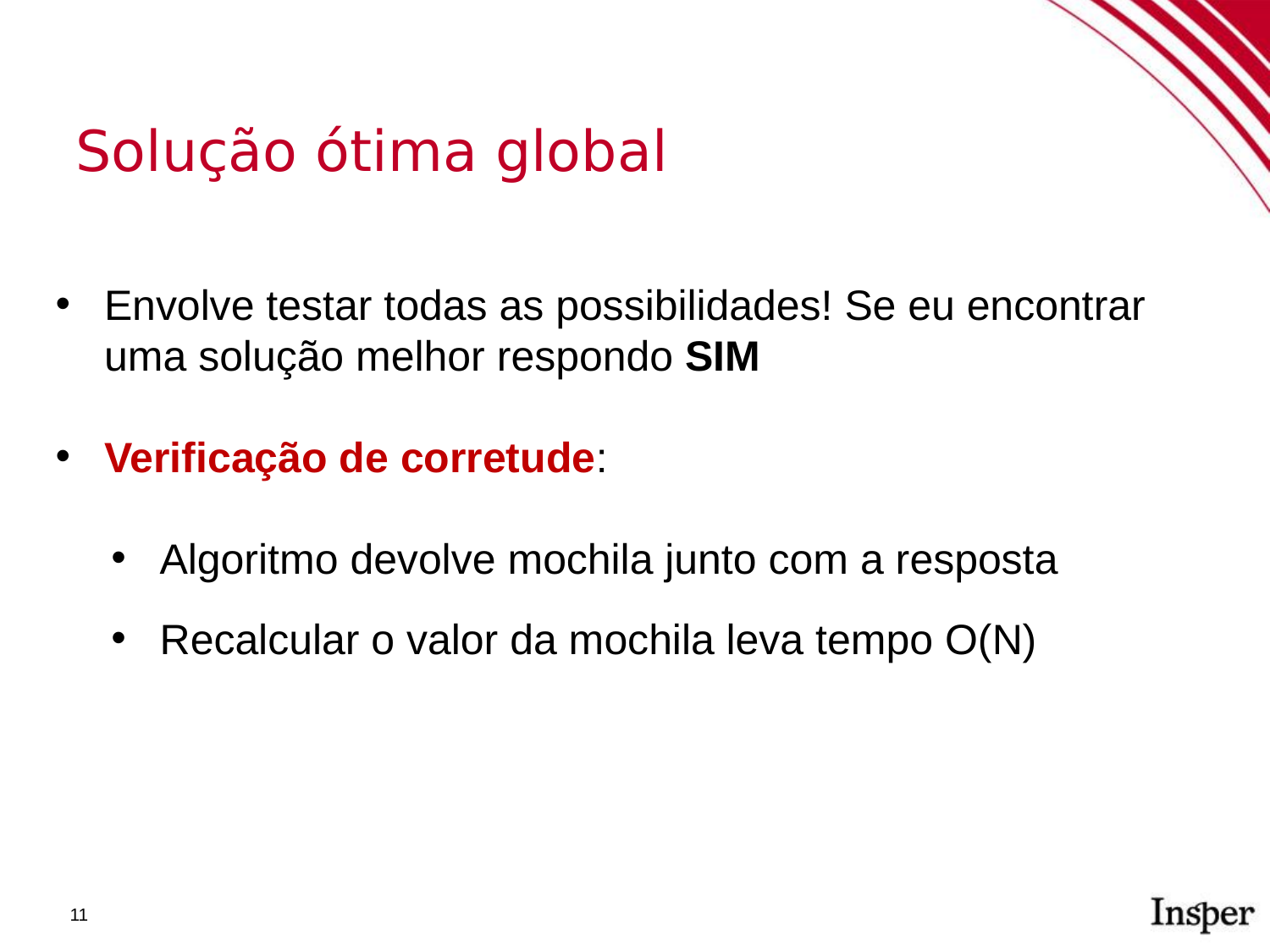

Solução ótima global

Envolve testar todas as possibilidades! Se eu encontrar uma solução melhor respondo SIM

Verificação de corretude:

Algoritmo devolve mochila junto com a resposta

Recalcular o valor da mochila leva tempo O(N)
11